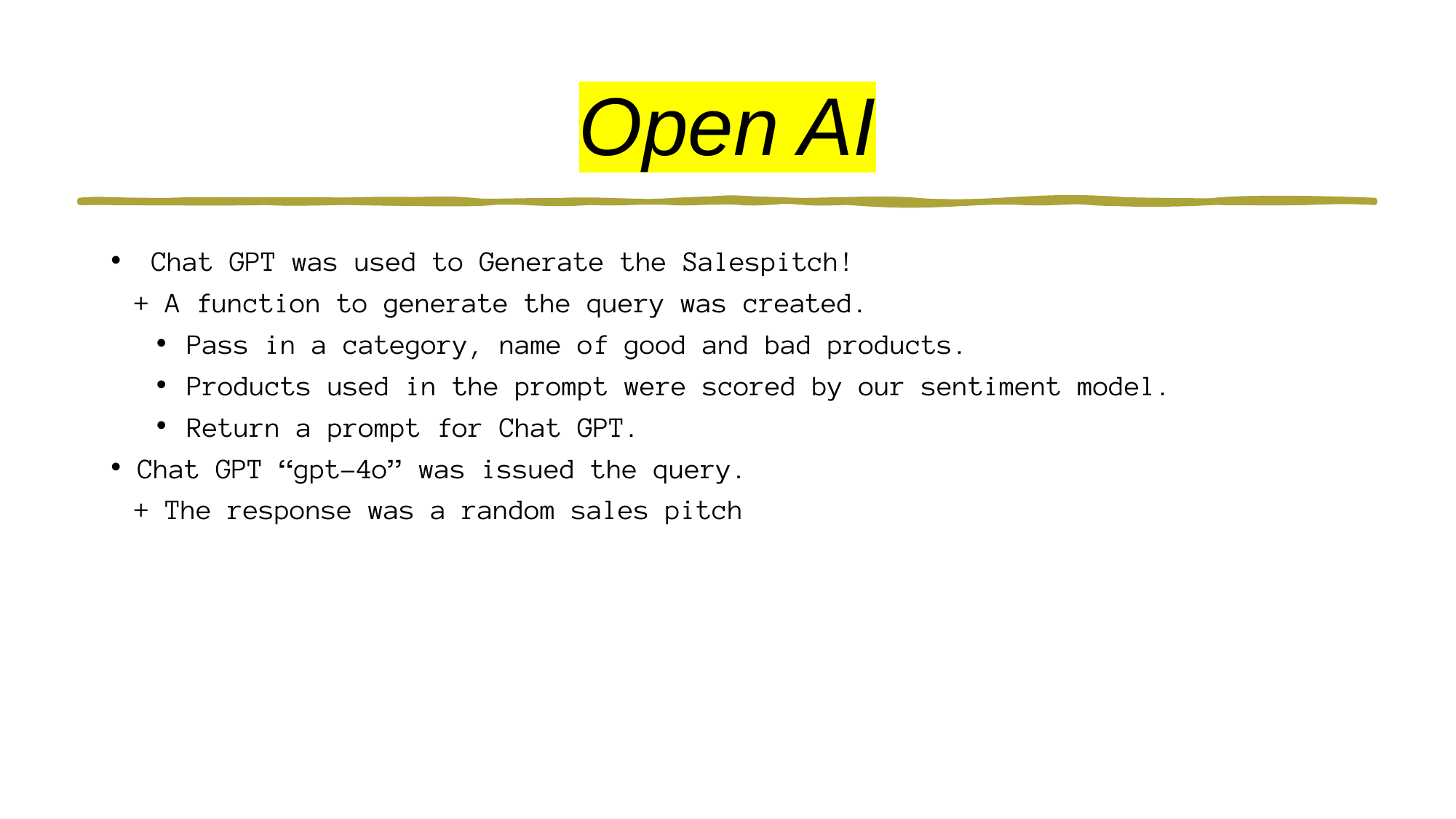

# Open AI

Chat GPT was used to Generate the Salespitch!
A function to generate the query was created.
Pass in a category, name of good and bad products.
Products used in the prompt were scored by our sentiment model.
Return a prompt for Chat GPT.
Chat GPT “gpt-4o” was issued the query.
The response was a random sales pitch